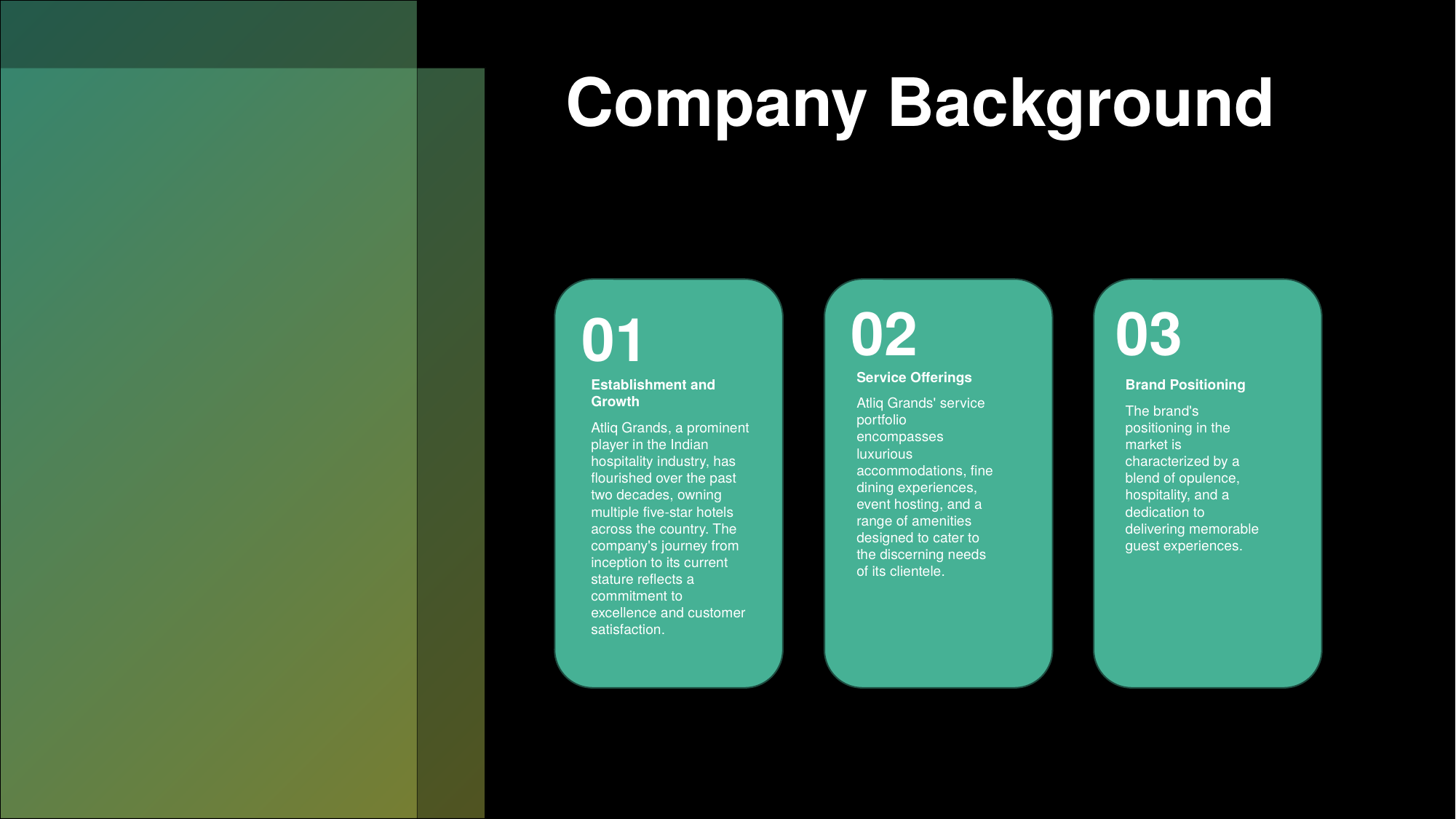

# Company Background

02
03
01
Service Offerings
Atliq Grands' service portfolio encompasses luxurious accommodations, fine dining experiences, event hosting, and a range of amenities designed to cater to the discerning needs of its clientele.

Establishment and Growth
Atliq Grands, a prominent player in the Indian hospitality industry, has flourished over the past two decades, owning multiple five-star hotels across the country. The company's journey from inception to its current stature reflects a commitment to excellence and customer satisfaction.

Brand Positioning
The brand's positioning in the market is characterized by a blend of opulence, hospitality, and a dedication to delivering memorable guest experiences.